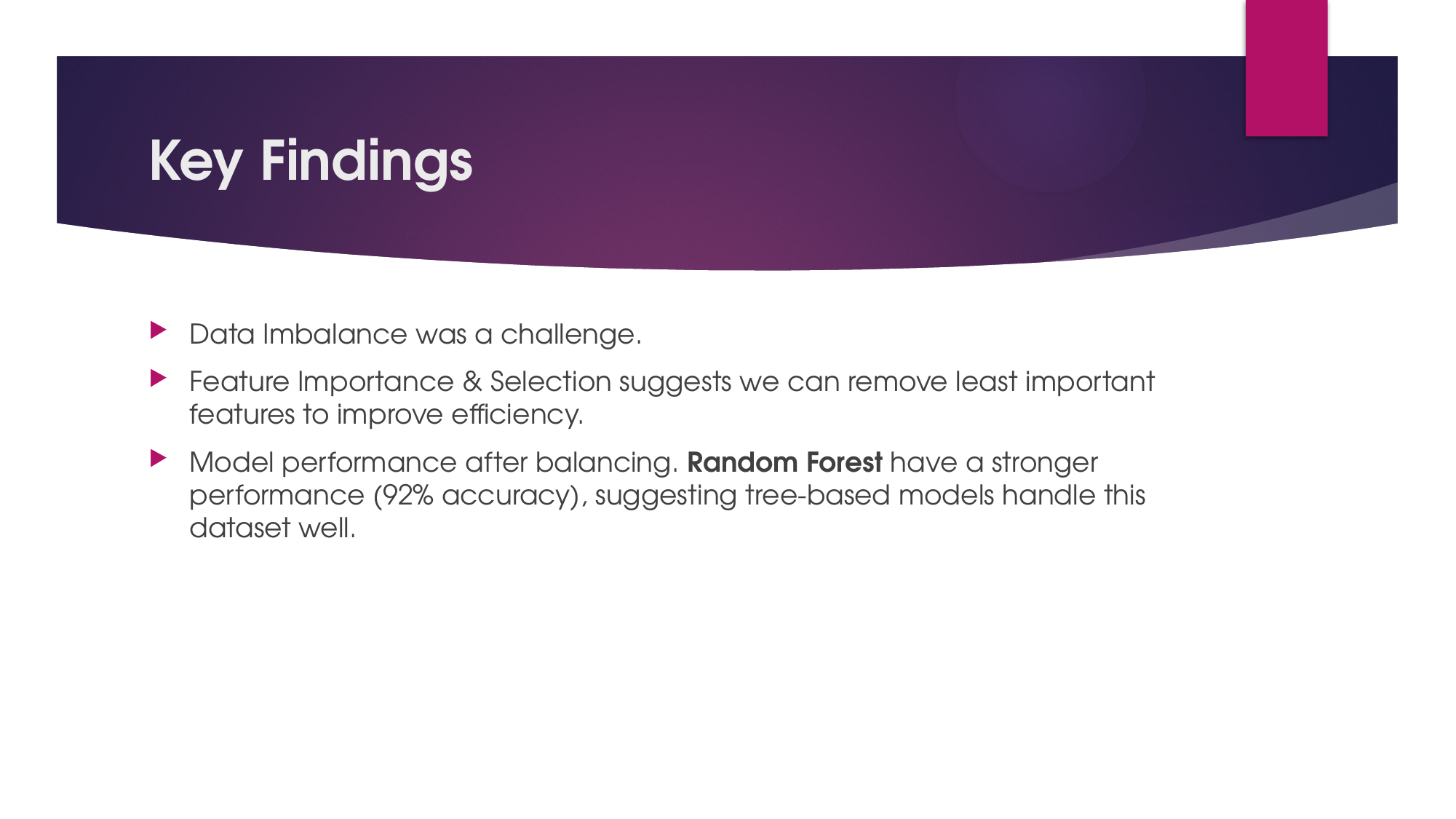

# Key Findings
Data Imbalance was a challenge.
Feature Importance & Selection suggests we can remove least important features to improve efficiency.
Model performance after balancing. Random Forest have a stronger performance (92% accuracy), suggesting tree-based models handle this dataset well.